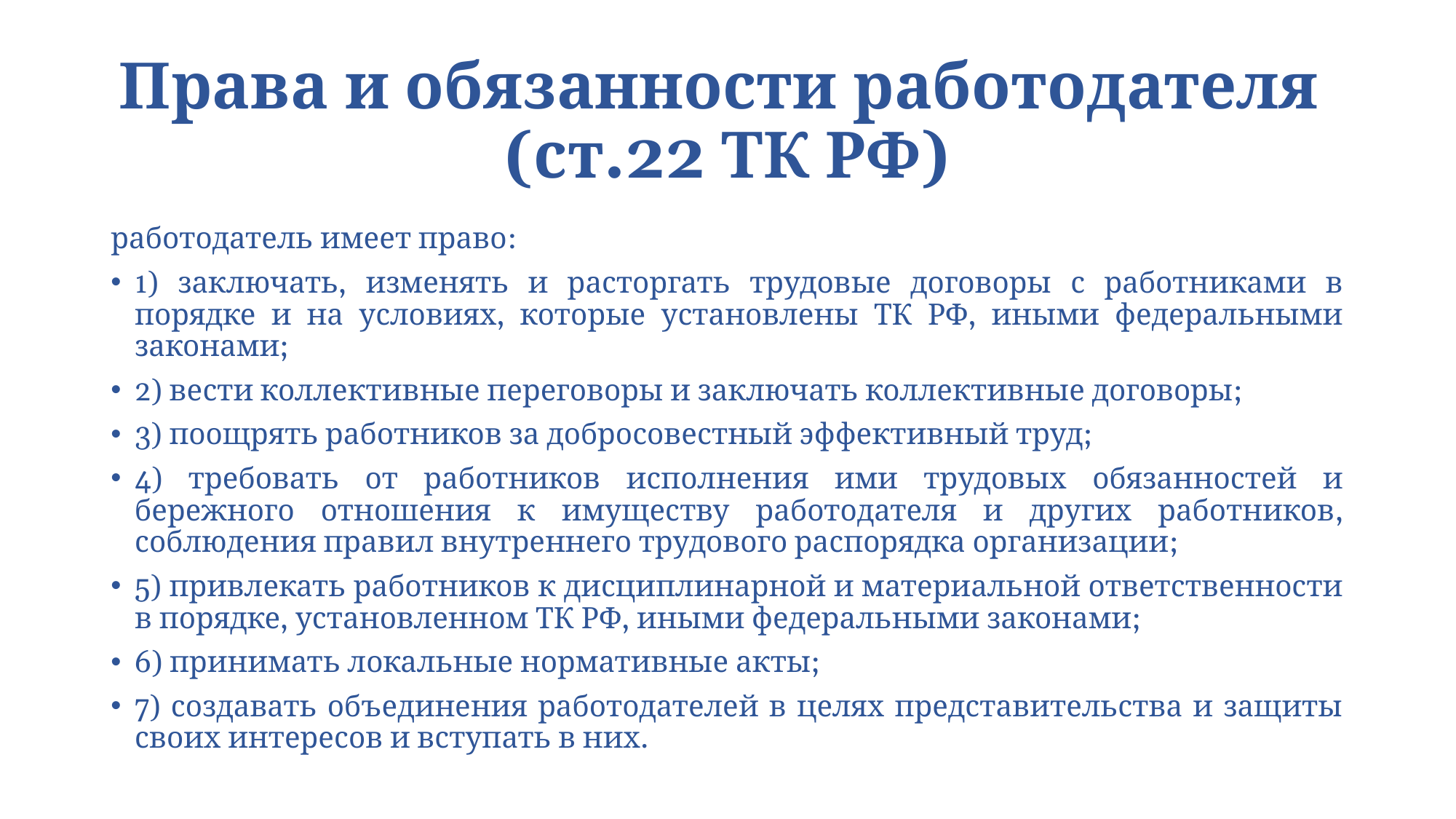

# Права и обязанности работодателя (ст.22 ТК РФ)
работодатель имеет право:
1) заключать, изменять и расторгать трудовые договоры с работниками в порядке и на условиях, которые установлены ТК РФ, иными федеральными законами;
2) вести коллективные переговоры и заключать коллективные договоры;
3) поощрять работников за добросовестный эффективный труд;
4) требовать от работников исполнения ими трудовых обязанностей и бережного отношения к имуществу работодателя и других работников, соблюдения правил внутреннего трудового распорядка организации;
5) привлекать работников к дисциплинарной и материальной ответственности в порядке, установленном ТК РФ, иными федеральными законами;
6) принимать локальные нормативные акты;
7) создавать объединения работодателей в целях представительства и защиты своих интересов и вступать в них.